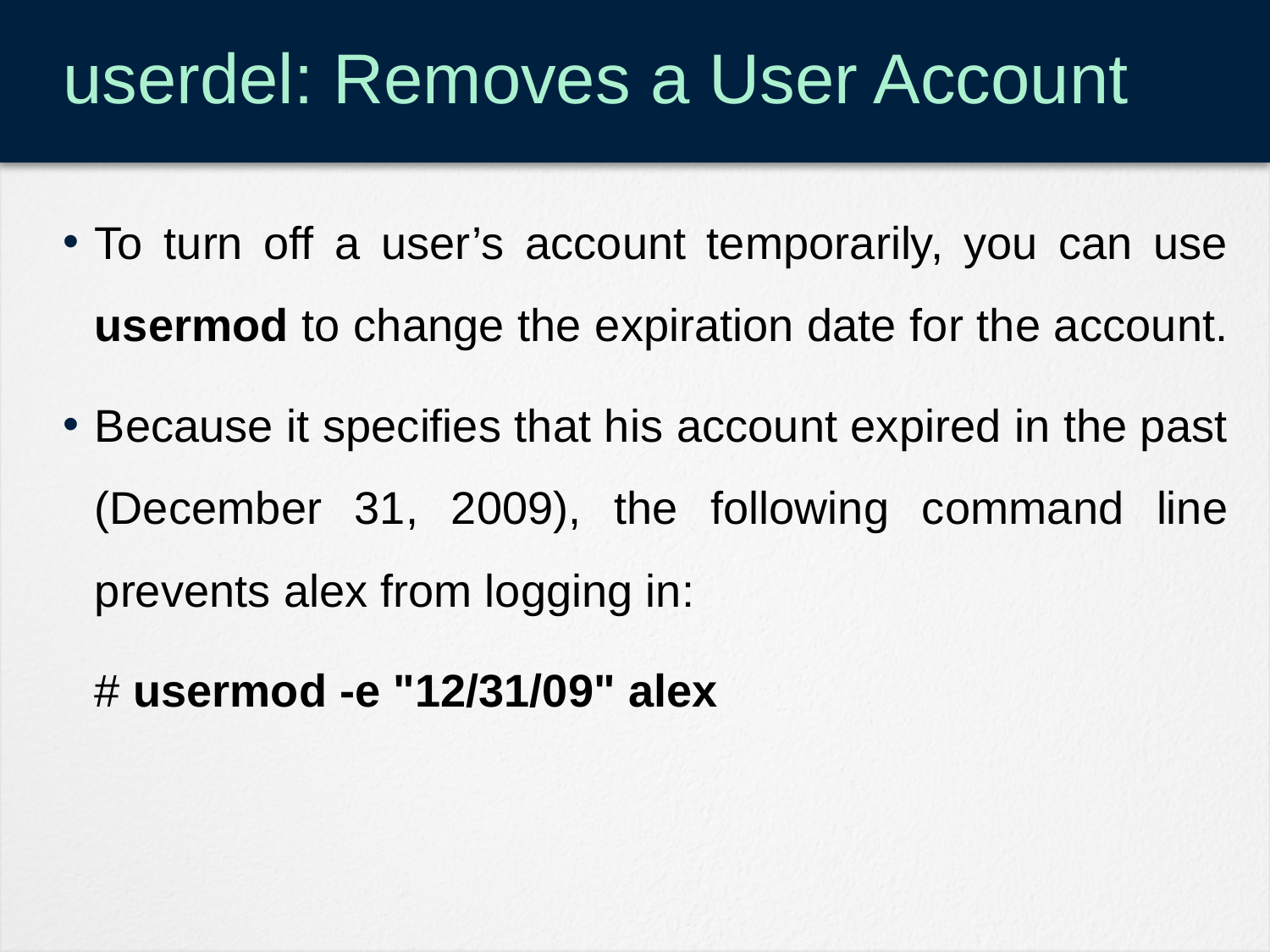

# userdel: Removes a User Account
To turn off a user’s account temporarily, you can use usermod to change the expiration date for the account.
Because it specifies that his account expired in the past (December 31, 2009), the following command line prevents alex from logging in:
	# usermod -e "12/31/09" alex